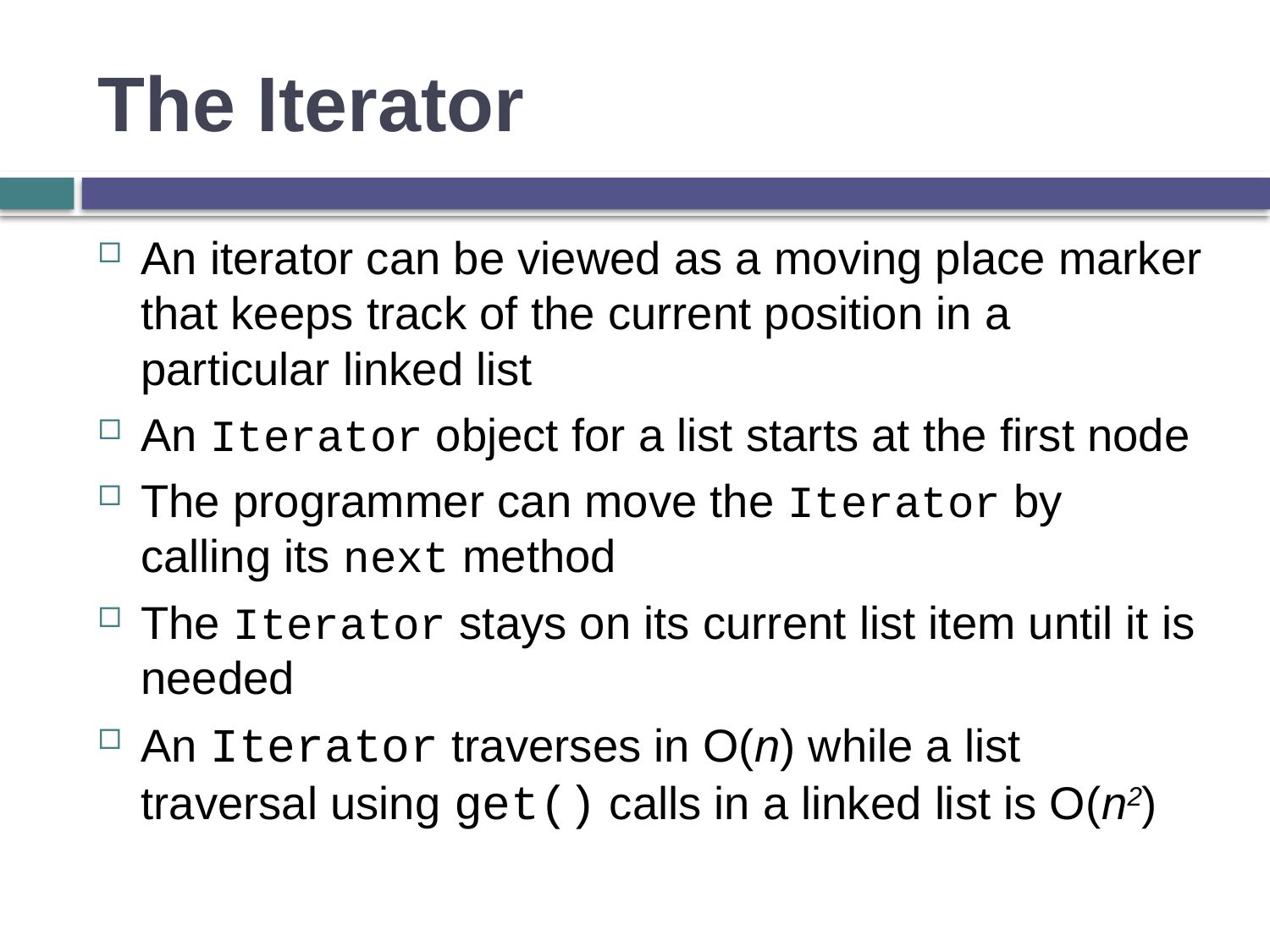

# The Iterator
An iterator can be viewed as a moving place marker that keeps track of the current position in a particular linked list
An Iterator object for a list starts at the first node
The programmer can move the Iterator by calling its next method
The Iterator stays on its current list item until it is needed
An Iterator traverses in O(n) while a list traversal using get() calls in a linked list is O(n2)